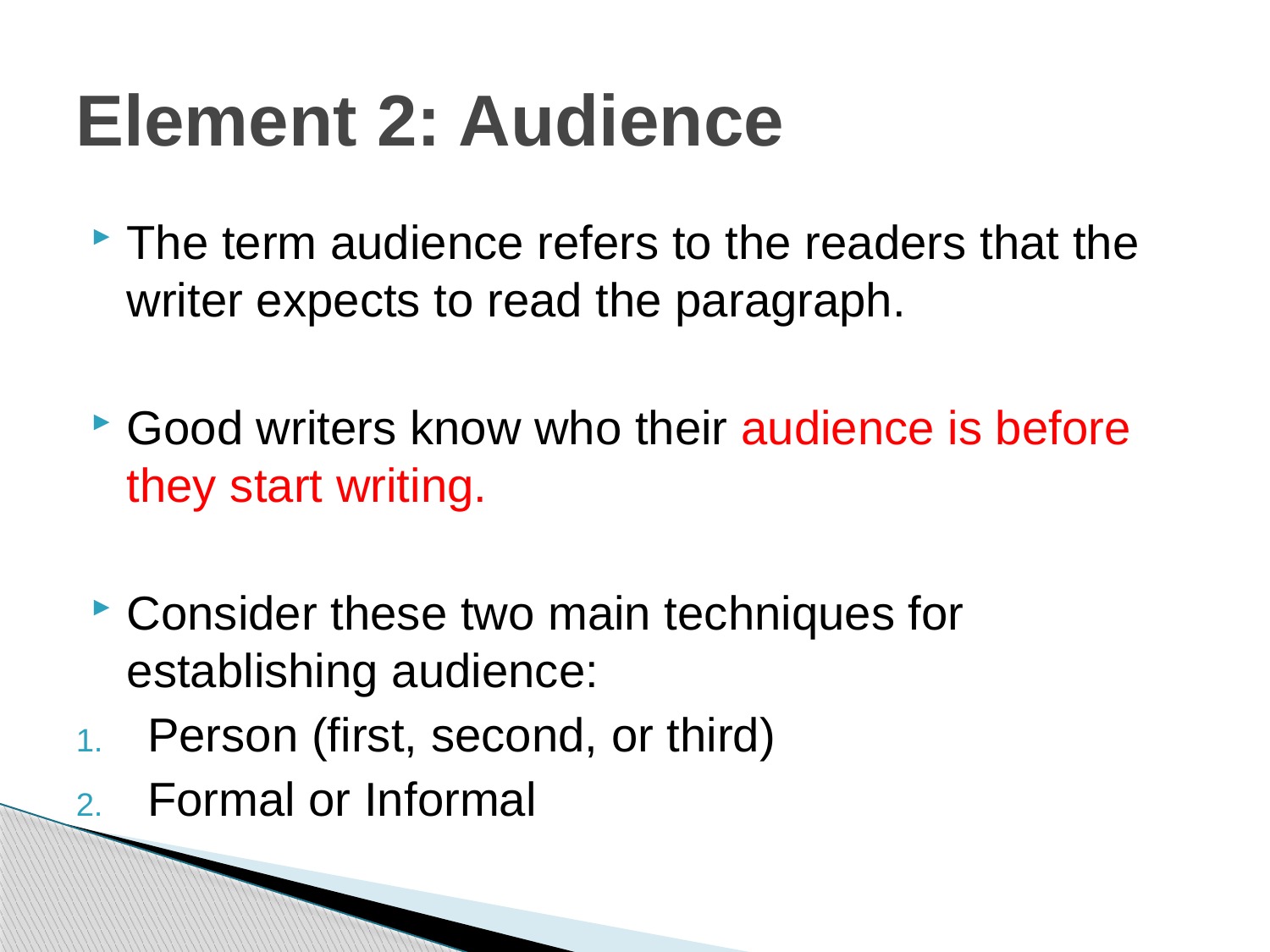

# Element 2: Audience
The term audience refers to the readers that the writer expects to read the paragraph.

Good writers know who their audience is before they start writing.

Consider these two main techniques for establishing audience:
Person (first, second, or third)
Formal or Informal